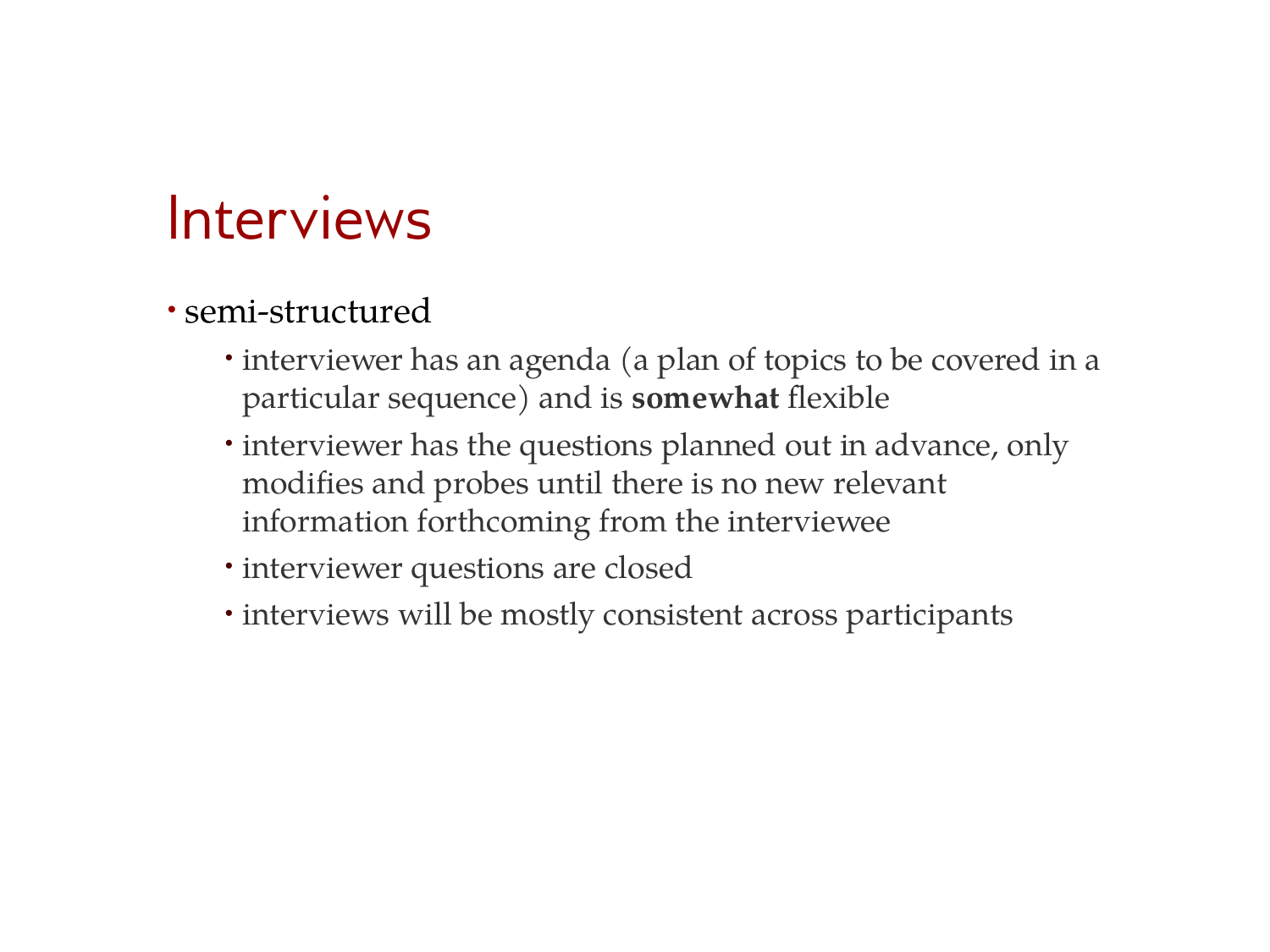

# Interviews
semi-structured
interviewer has an agenda (a plan of topics to be covered in a particular sequence) and is somewhat flexible
interviewer has the questions planned out in advance, only modifies and probes until there is no new relevant information forthcoming from the interviewee
interviewer questions are closed
interviews will be mostly consistent across participants